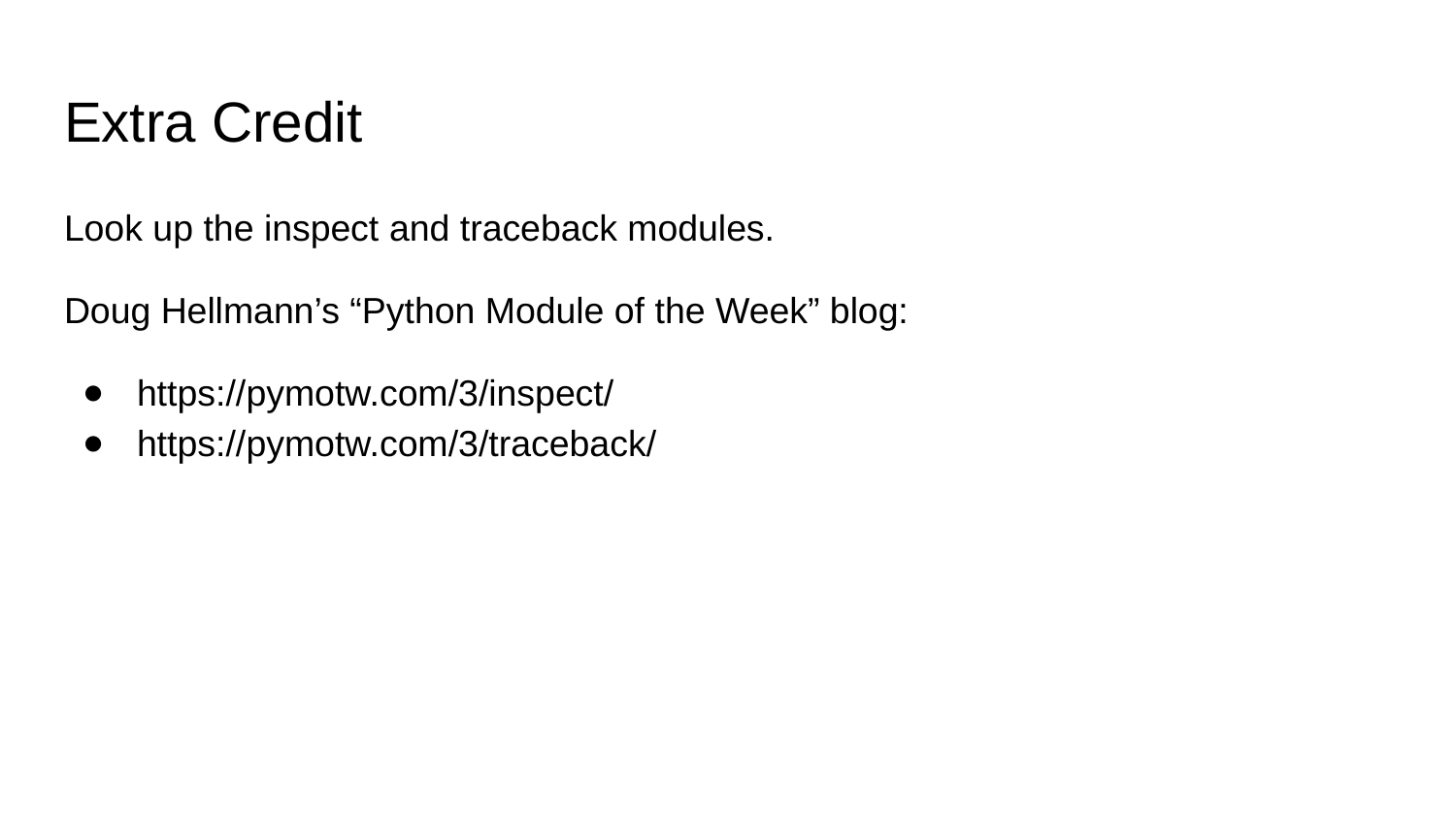

# Extra Credit
Look up the inspect and traceback modules.
Doug Hellmann’s “Python Module of the Week” blog:
https://pymotw.com/3/inspect/
https://pymotw.com/3/traceback/